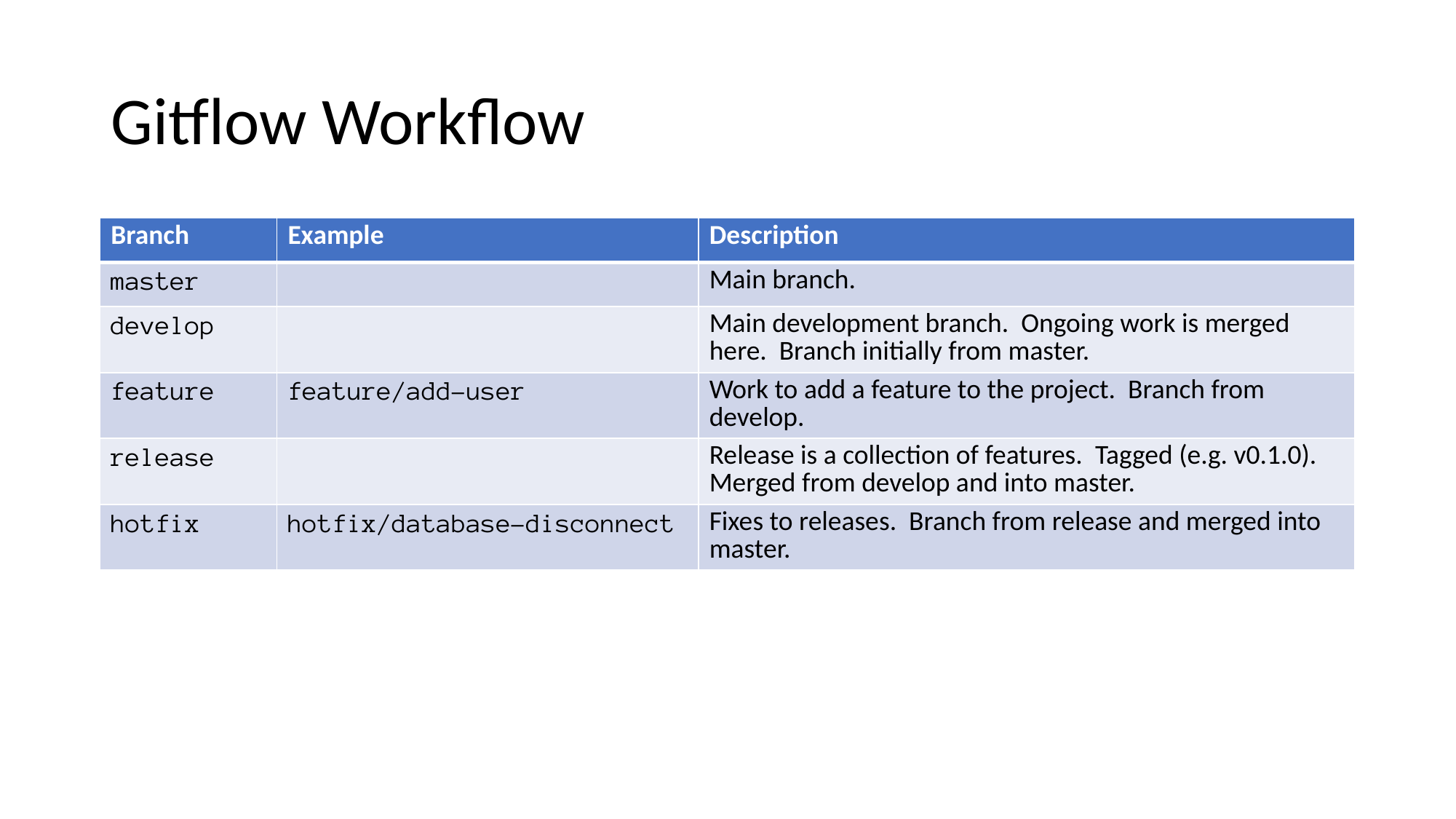

# Gitflow Workflow
| Branch | Example | Description |
| --- | --- | --- |
| master |  | Main branch. |
| develop |  | Main development branch. Ongoing work is merged here. Branch initially from master. |
| feature | feature/add-user | Work to add a feature to the project. Branch from develop. |
| release |  | Release is a collection of features. Tagged (e.g. v0.1.0). Merged from develop and into master. |
| hotfix | hotfix/database-disconnect | Fixes to releases. Branch from release and merged into master. |